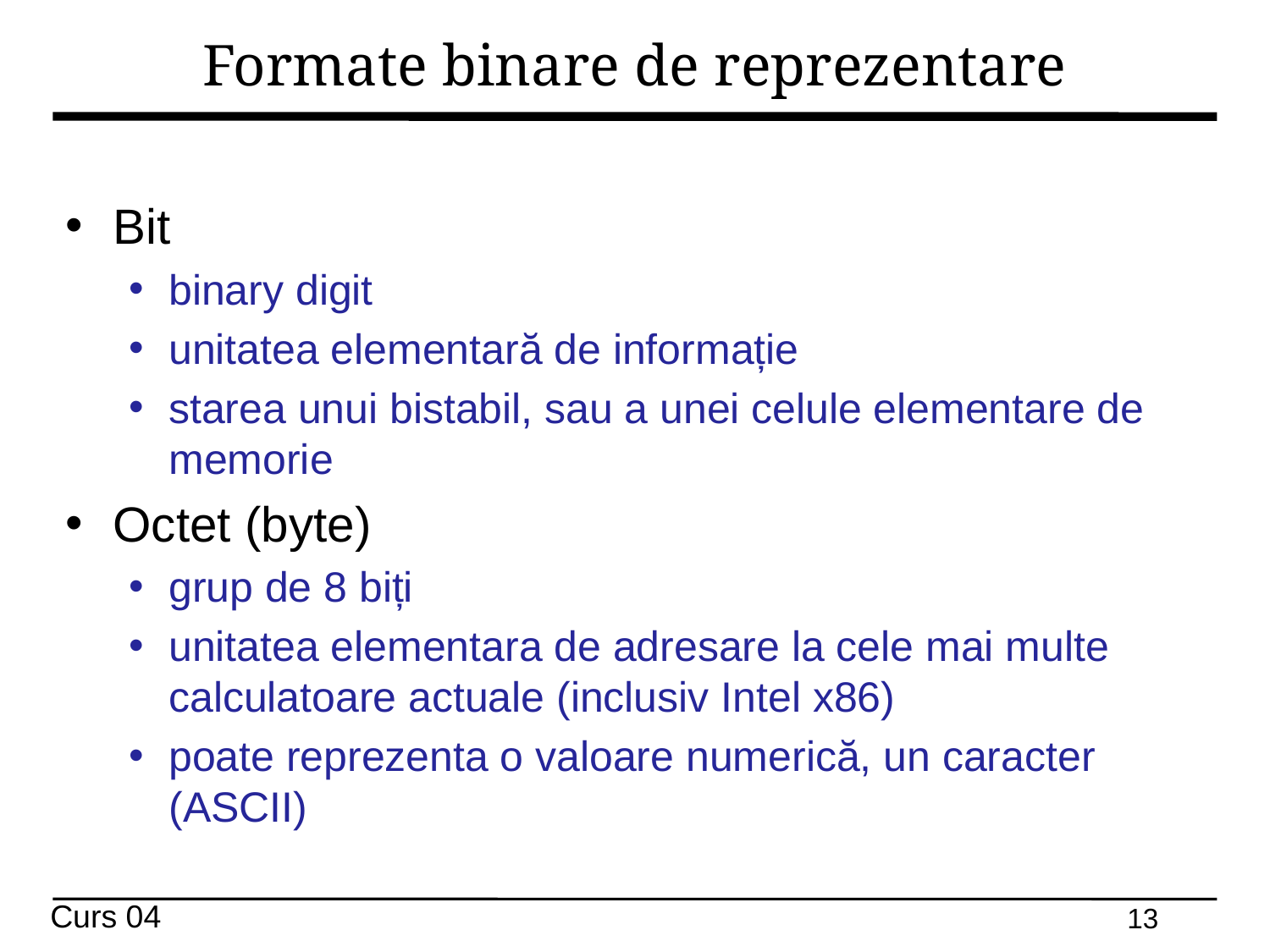

# Formate binare de reprezentare
Bit
binary digit
unitatea elementară de informație
starea unui bistabil, sau a unei celule elementare de memorie
Octet (byte)
grup de 8 biți
unitatea elementara de adresare la cele mai multe calculatoare actuale (inclusiv Intel x86)
poate reprezenta o valoare numerică, un caracter (ASCII)